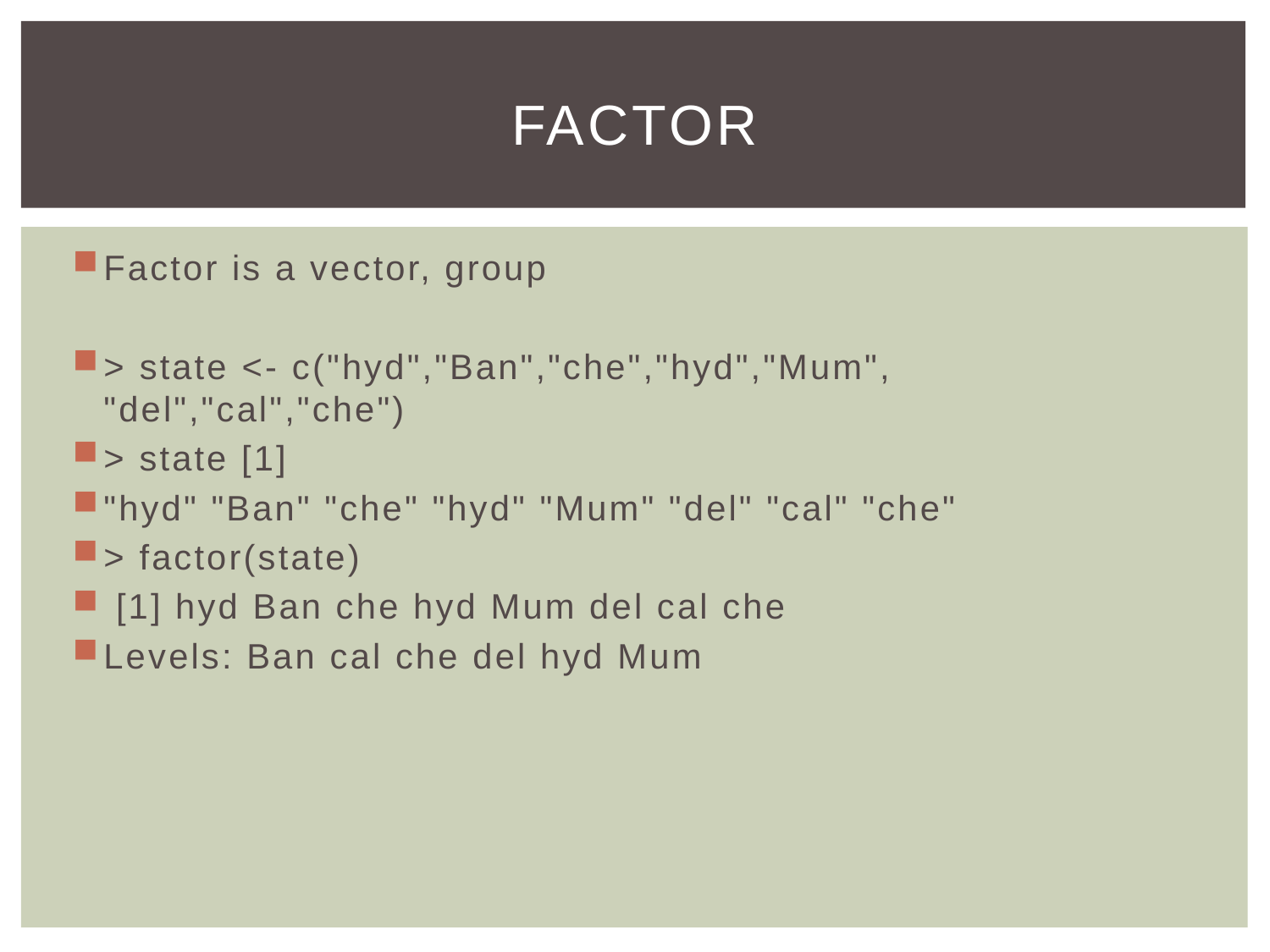

# Factor
Factor is a vector, group

> state <- c("hyd","Ban","che","hyd","Mum", "del","cal","che")
> state [1]
"hyd" "Ban" "che" "hyd" "Mum" "del" "cal" "che"
> factor(state)
 [1] hyd Ban che hyd Mum del cal che
Levels: Ban cal che del hyd Mum